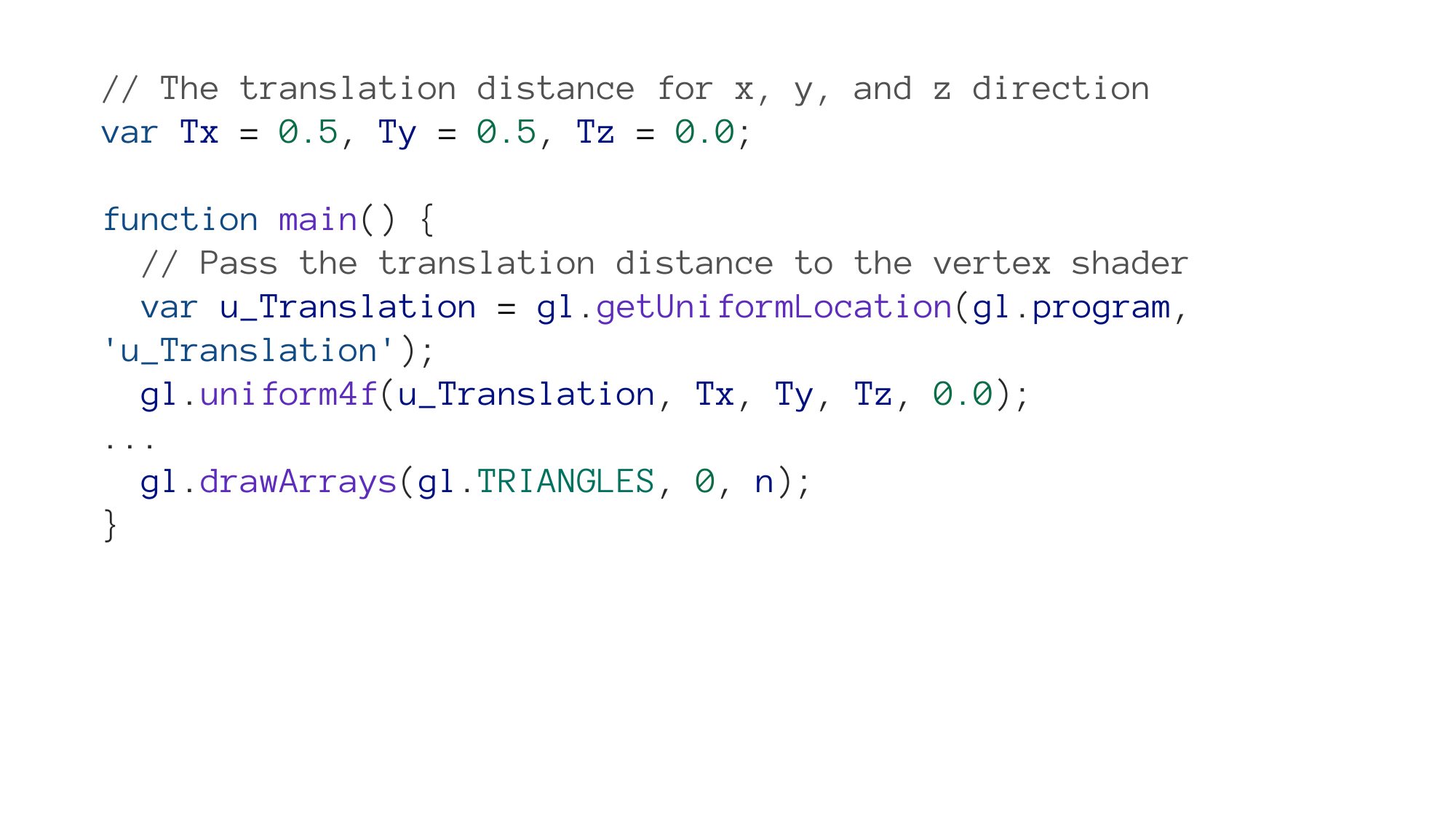

// The translation distance for x, y, and z direction
var Tx = 0.5, Ty = 0.5, Tz = 0.0;
function main() {
  // Pass the translation distance to the vertex shader
  var u_Translation = gl.getUniformLocation(gl.program, 'u_Translation');
  gl.uniform4f(u_Translation, Tx, Ty, Tz, 0.0);
...
  gl.drawArrays(gl.TRIANGLES, 0, n);
}